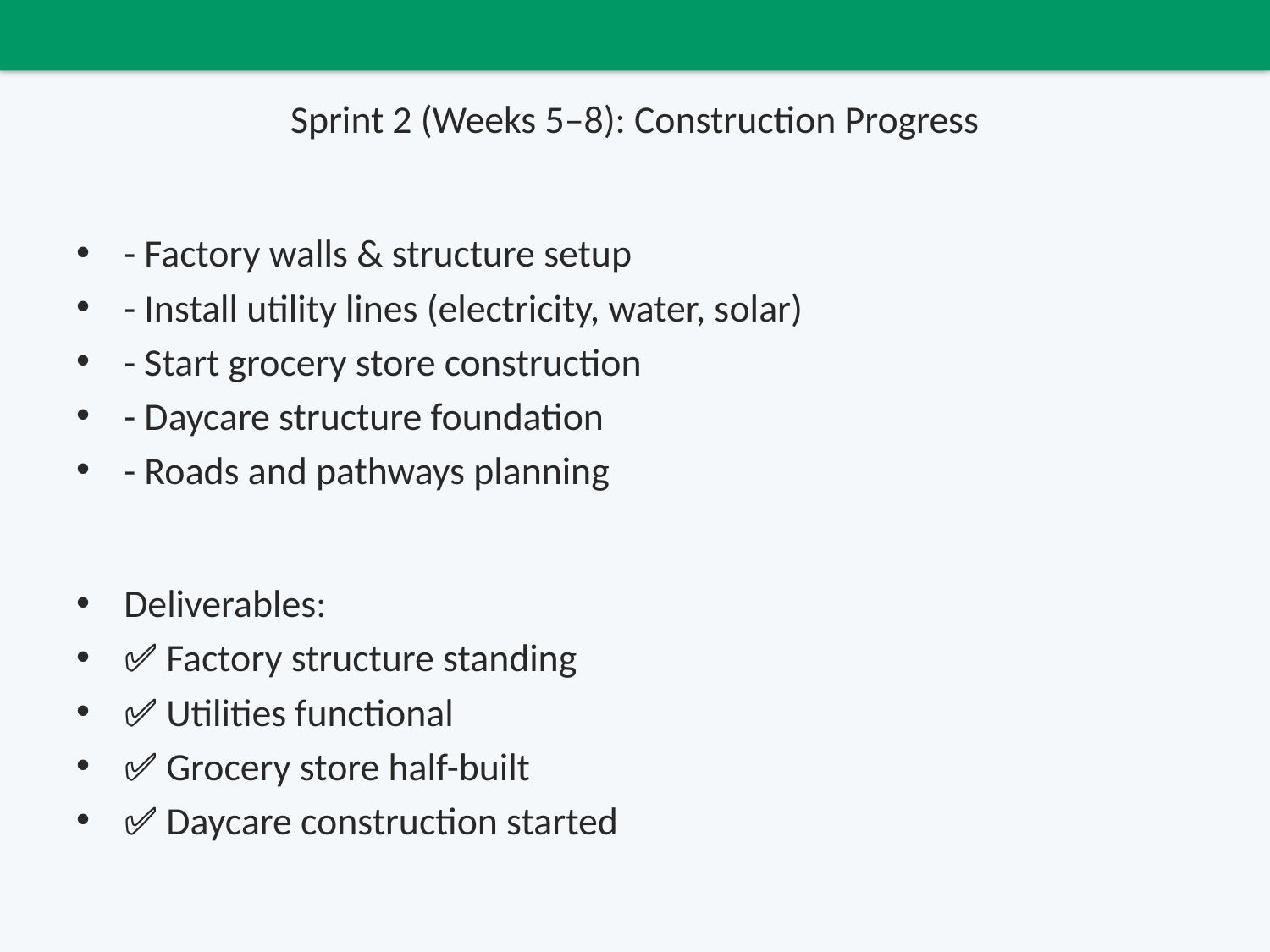

# Sprint 2 (Weeks 5–8): Construction Progress
- Factory walls & structure setup
- Install utility lines (electricity, water, solar)
- Start grocery store construction
- Daycare structure foundation
- Roads and pathways planning

Deliverables:
✅ Factory structure standing
✅ Utilities functional
✅ Grocery store half-built
✅ Daycare construction started